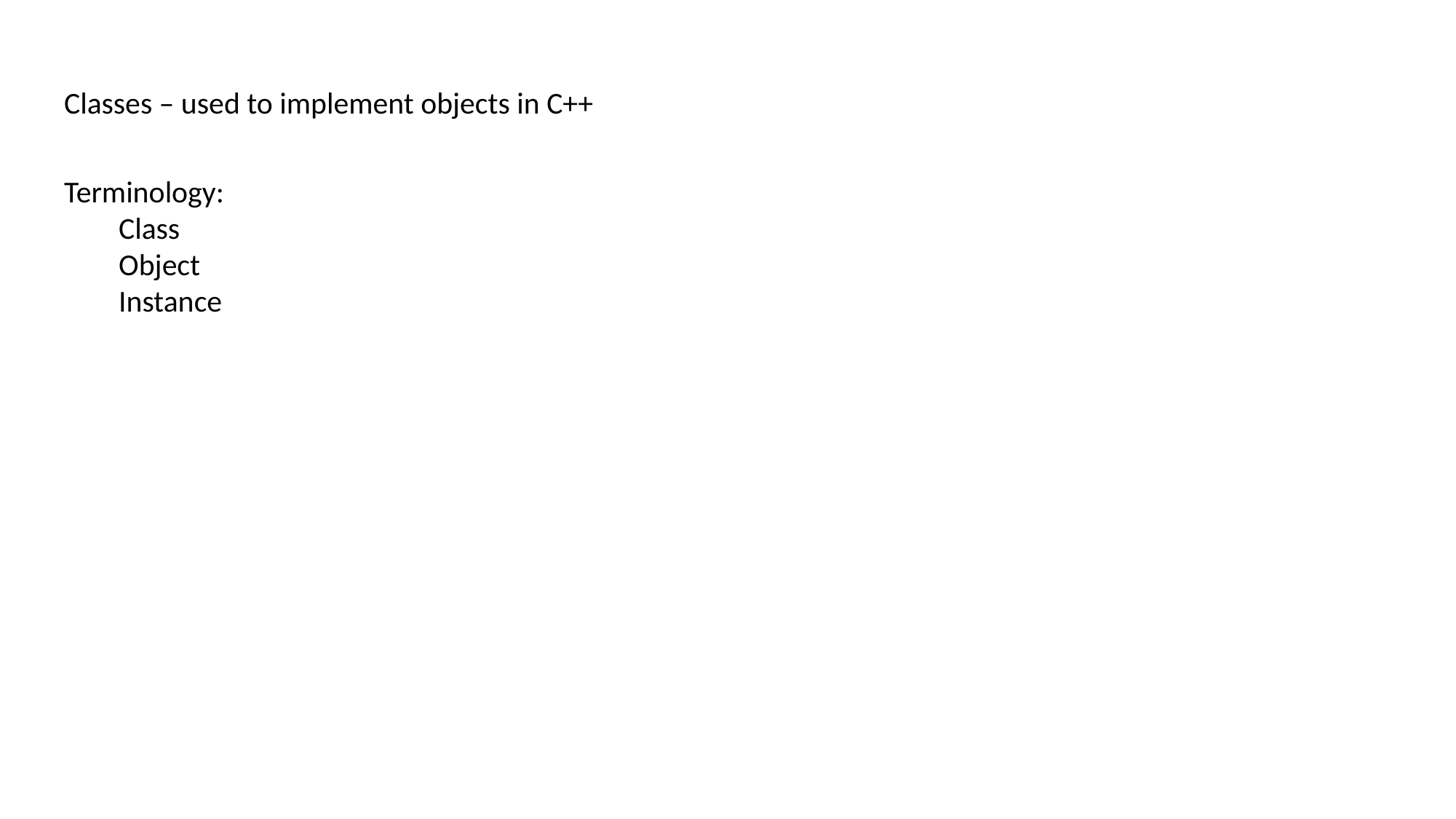

Classes – used to implement objects in C++
Terminology:
Class
Object
Instance